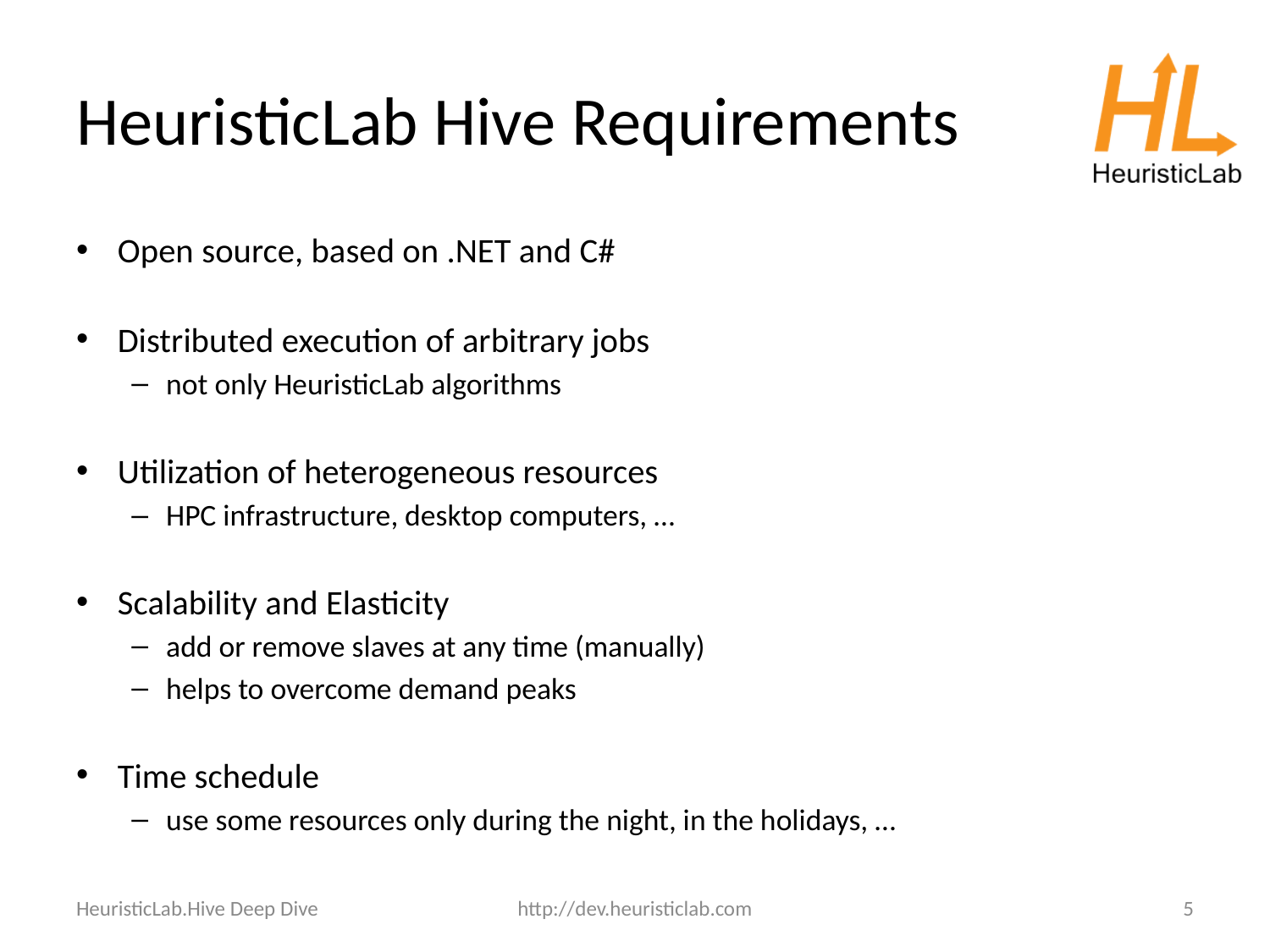

Open source, based on .NET and C#

Distributed execution of arbitrary jobs
not only HeuristicLab algorithms

Utilization of heterogeneous resources
HPC infrastructure, desktop computers, …

Scalability and Elasticity
add or remove slaves at any time (manually)
helps to overcome demand peaks

Time schedule
use some resources only during the night, in the holidays, …

HeuristicLab Hive Requirements
HeuristicLab.Hive Deep Dive
http://dev.heuristiclab.com
5